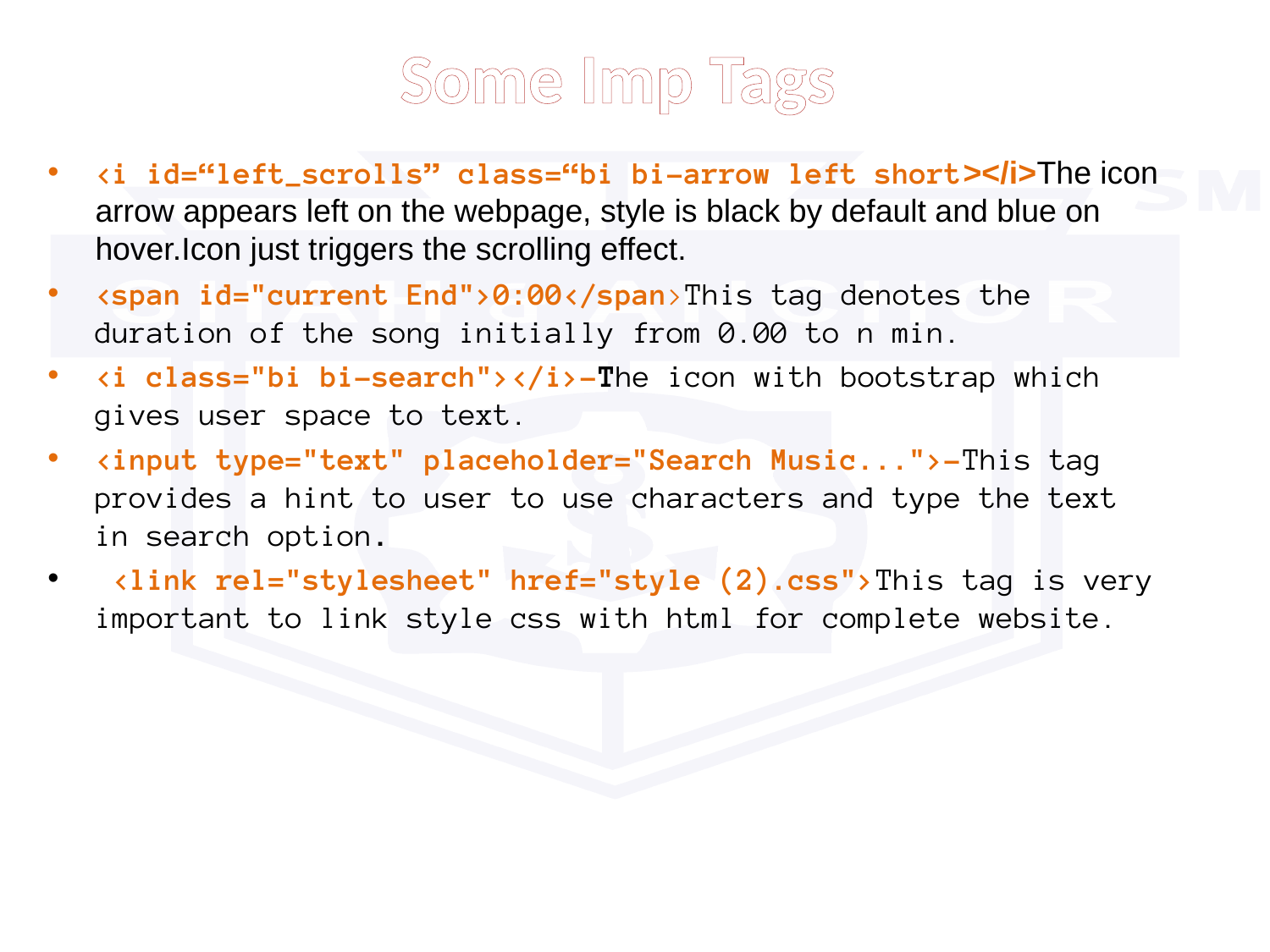

Some Imp Tags
<i id=“left_scrolls” class=“bi bi-arrow left short></i>The icon arrow appears left on the webpage, style is black by default and blue on hover.Icon just triggers the scrolling effect.
<span id="current End">0:00</span>This tag denotes the duration of the song initially from 0.00 to n min.
<i class="bi bi-search"></i>-The icon with bootstrap which gives user space to text.
<input type="text" placeholder="Search Music...">-This tag provides a hint to user to use characters and type the text in search option.
 <link rel="stylesheet" href="style (2).css">This tag is very important to link style css with html for complete website.